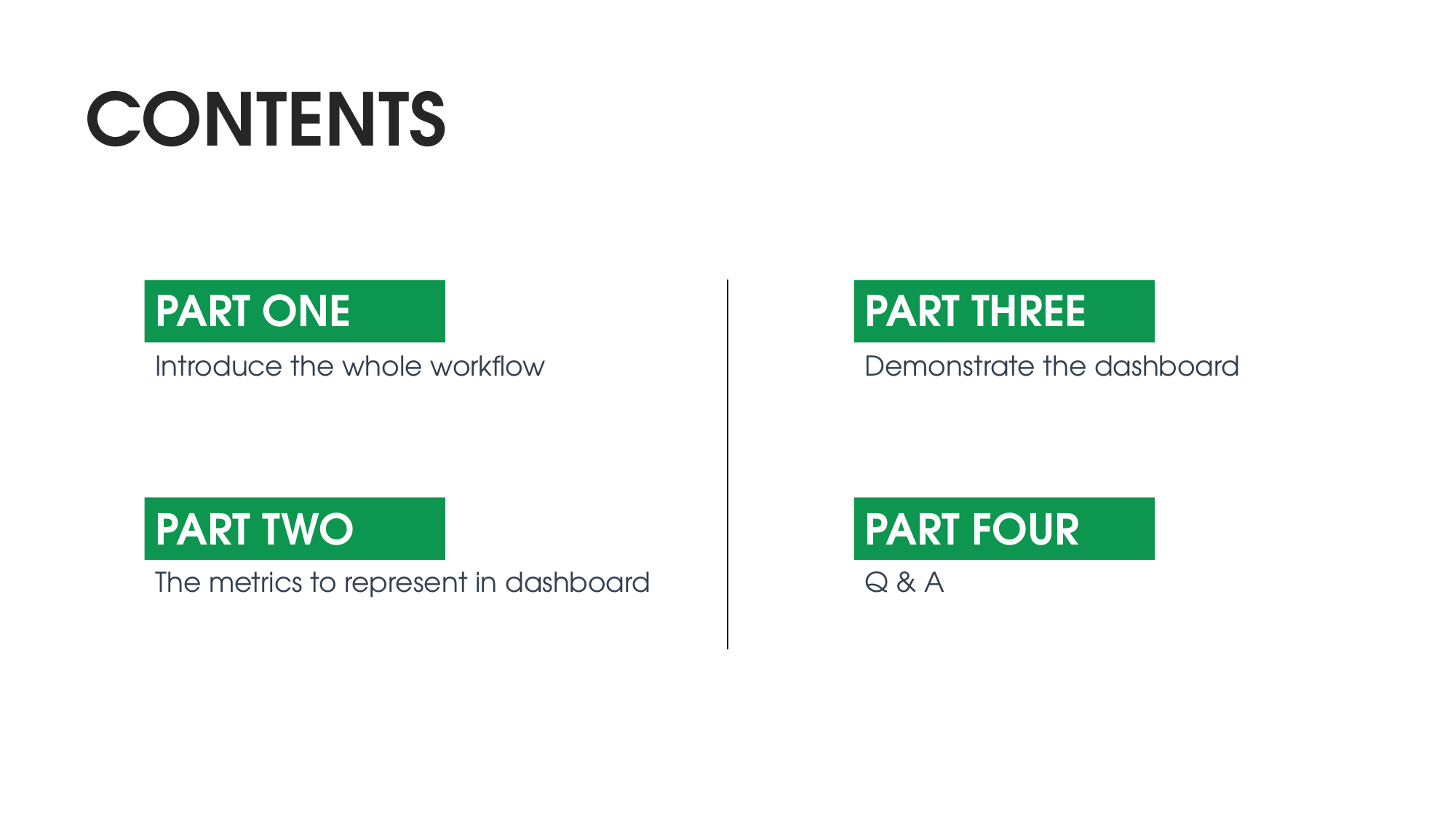

CONTENTS
PART ONE
PART THREE
Introduce the whole workflow
Demonstrate the dashboard
PART TWO
PART FOUR
The metrics to represent in dashboard
Q & A